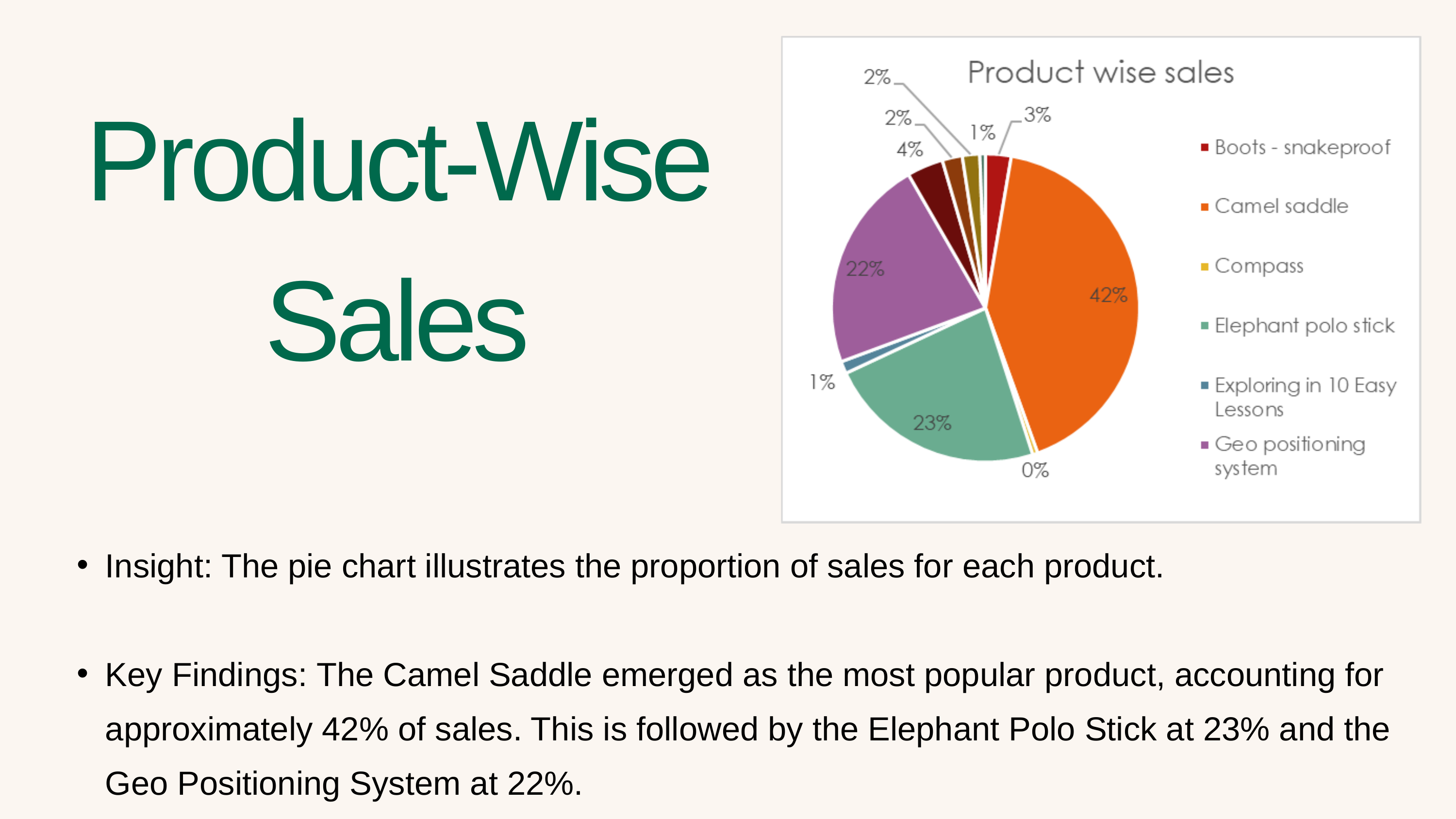

Product-Wise Sales
Insight: The pie chart illustrates the proportion of sales for each product.

Key Findings: The Camel Saddle emerged as the most popular product, accounting for approximately 42% of sales. This is followed by the Elephant Polo Stick at 23% and the Geo Positioning System at 22%.